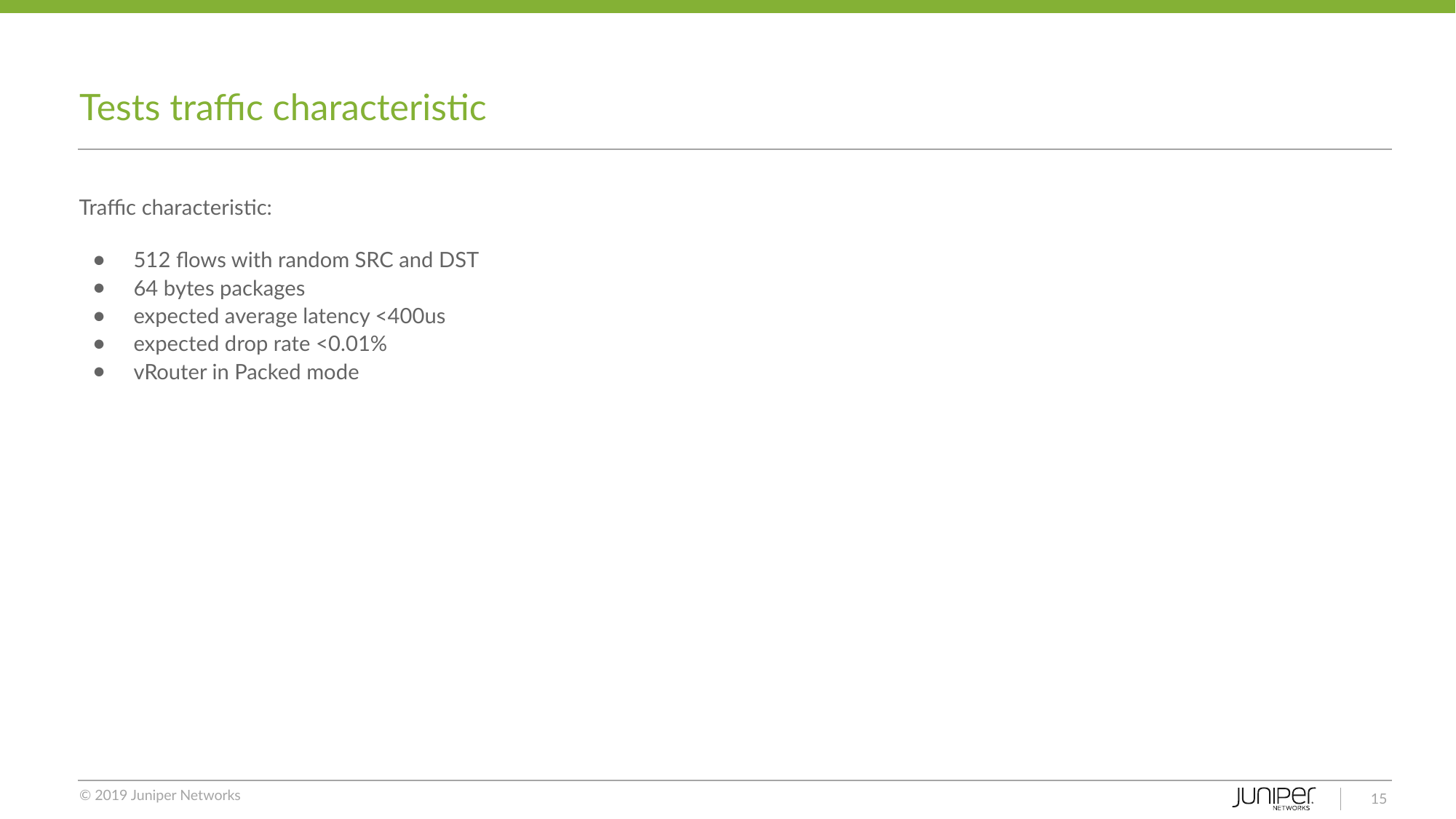

# Tests traffic characteristic
Traffic characteristic:
512 flows with random SRC and DST
64 bytes packages
expected average latency <400us
expected drop rate <0.01%
vRouter in Packed mode
15